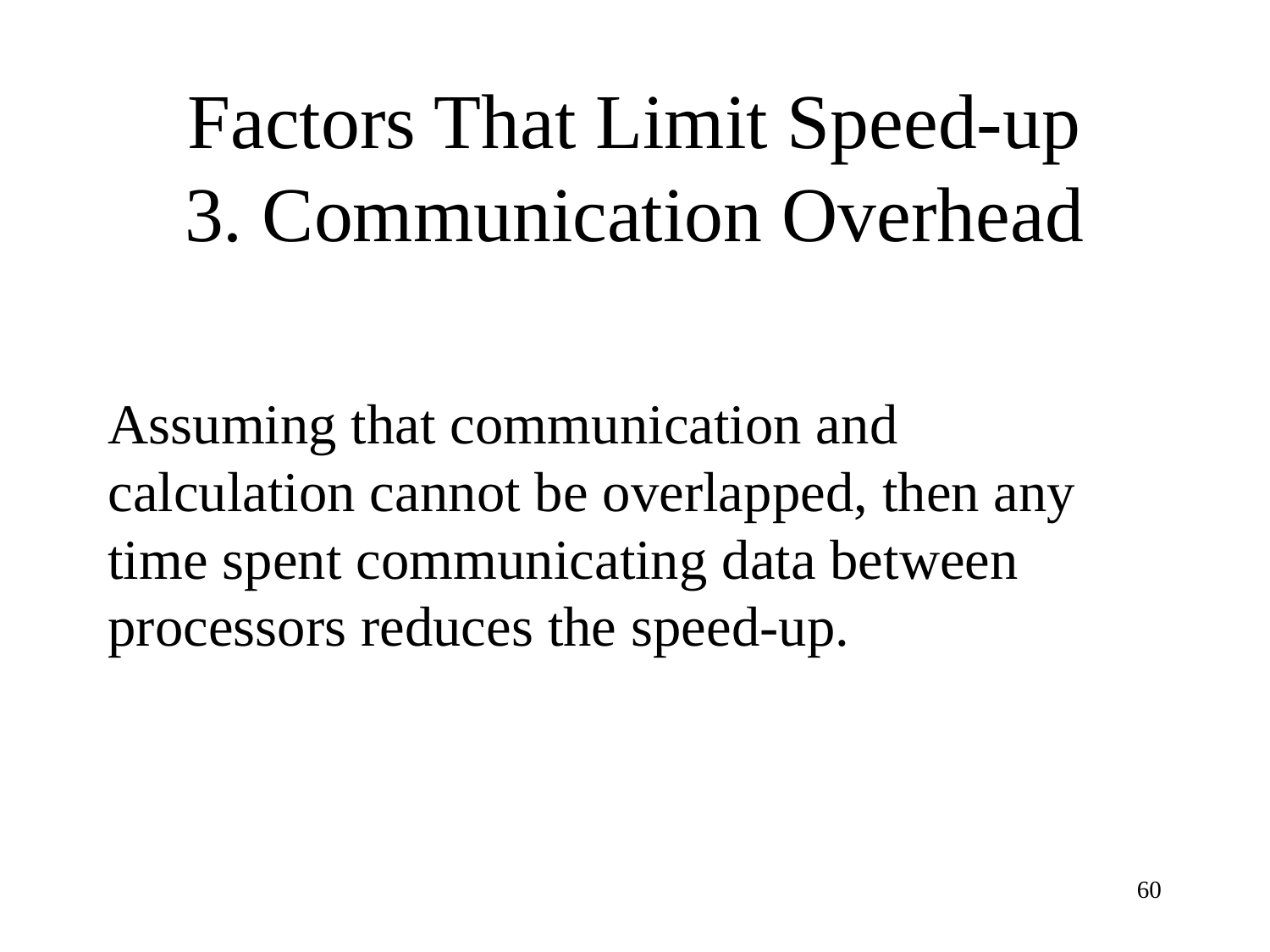

# Factors That Limit Speed-up 3. Communication Overhead
Assuming that communication and calculation cannot be overlapped, then any time spent communicating data between processors reduces the speed-up.
60